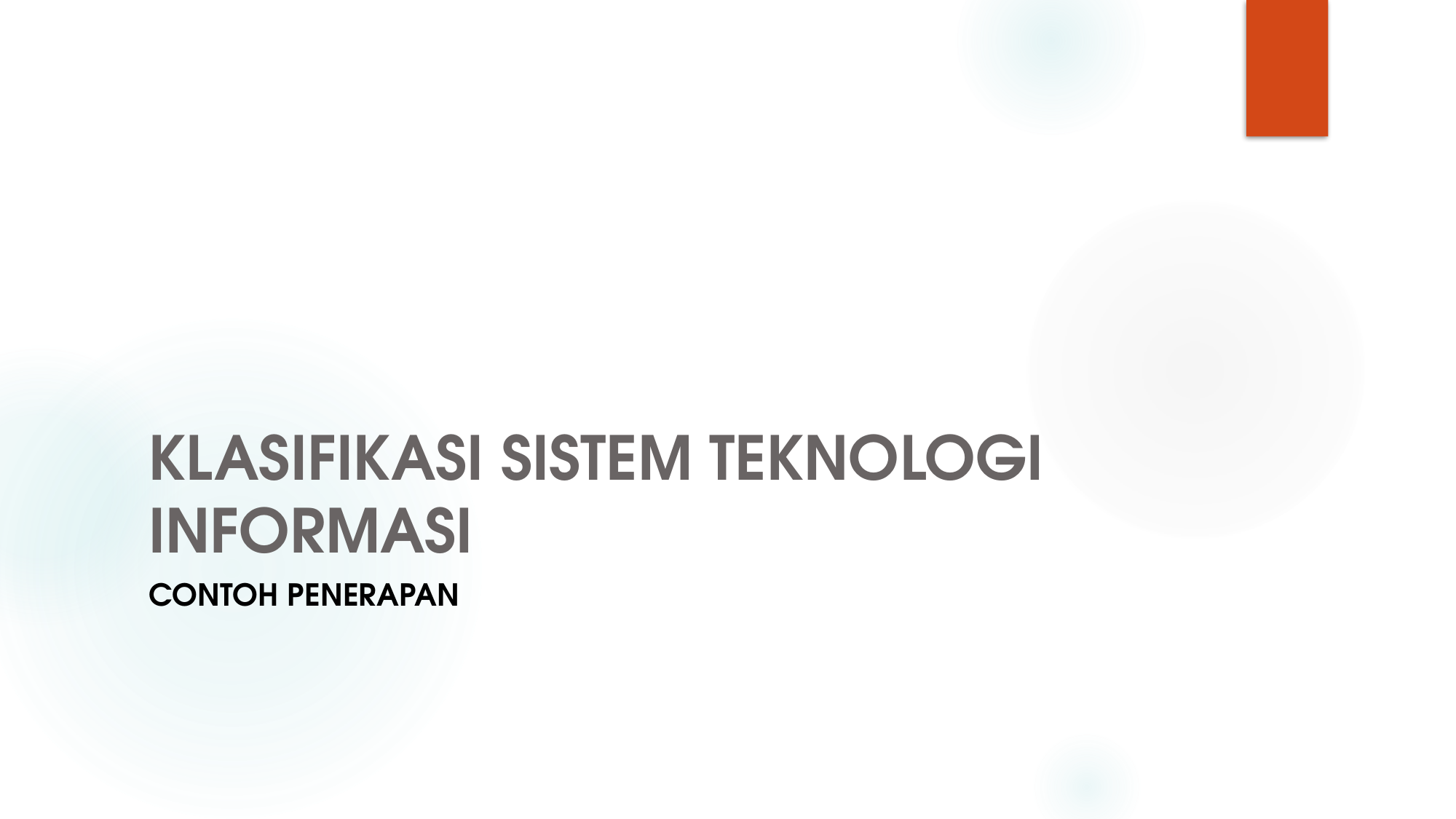

# KLASIFIKASI SISTEM TEKNOLOGI INFORMASI
CONTOH PENERAPAN